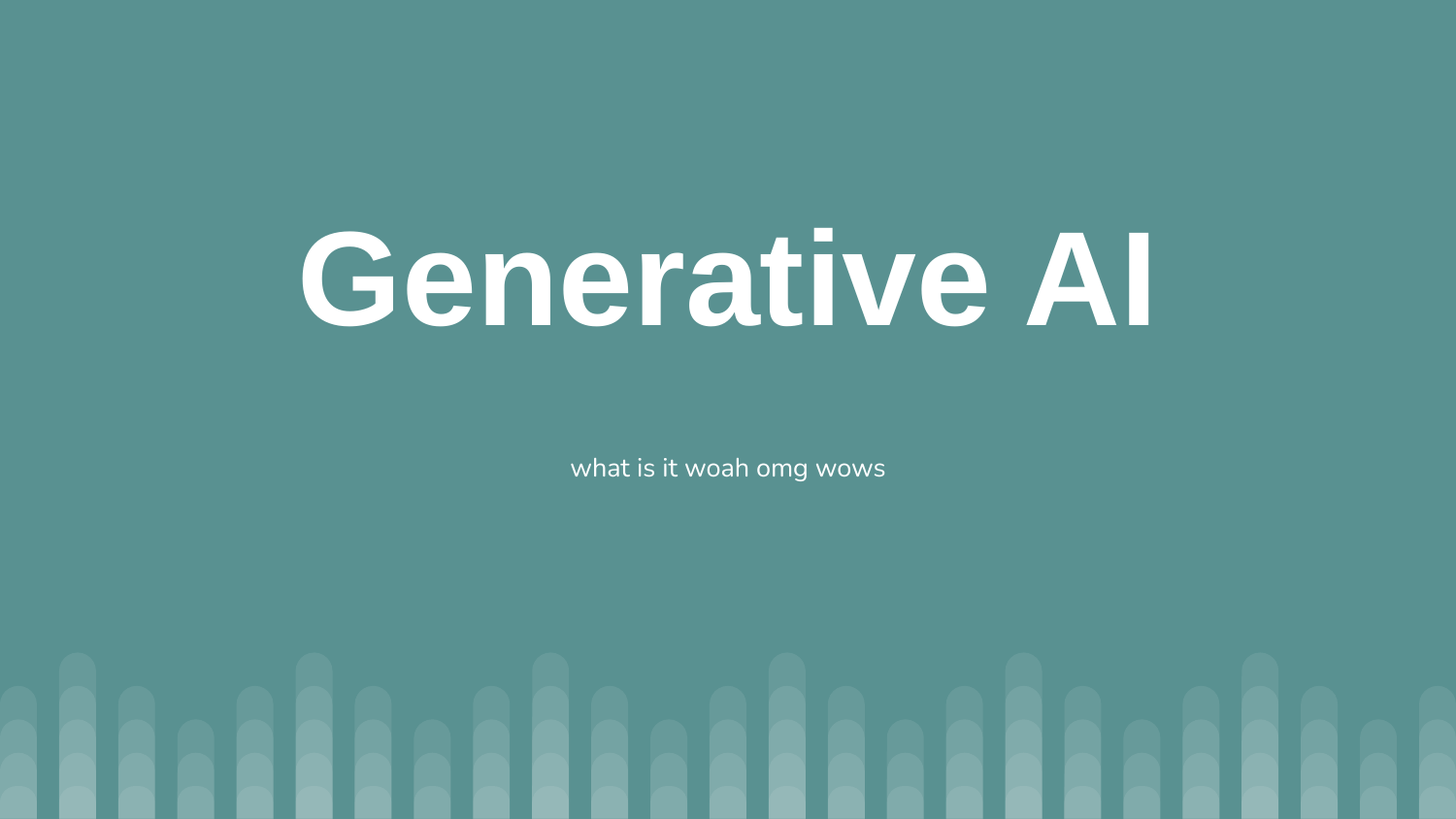

# Generative AI
what is it woah omg wows